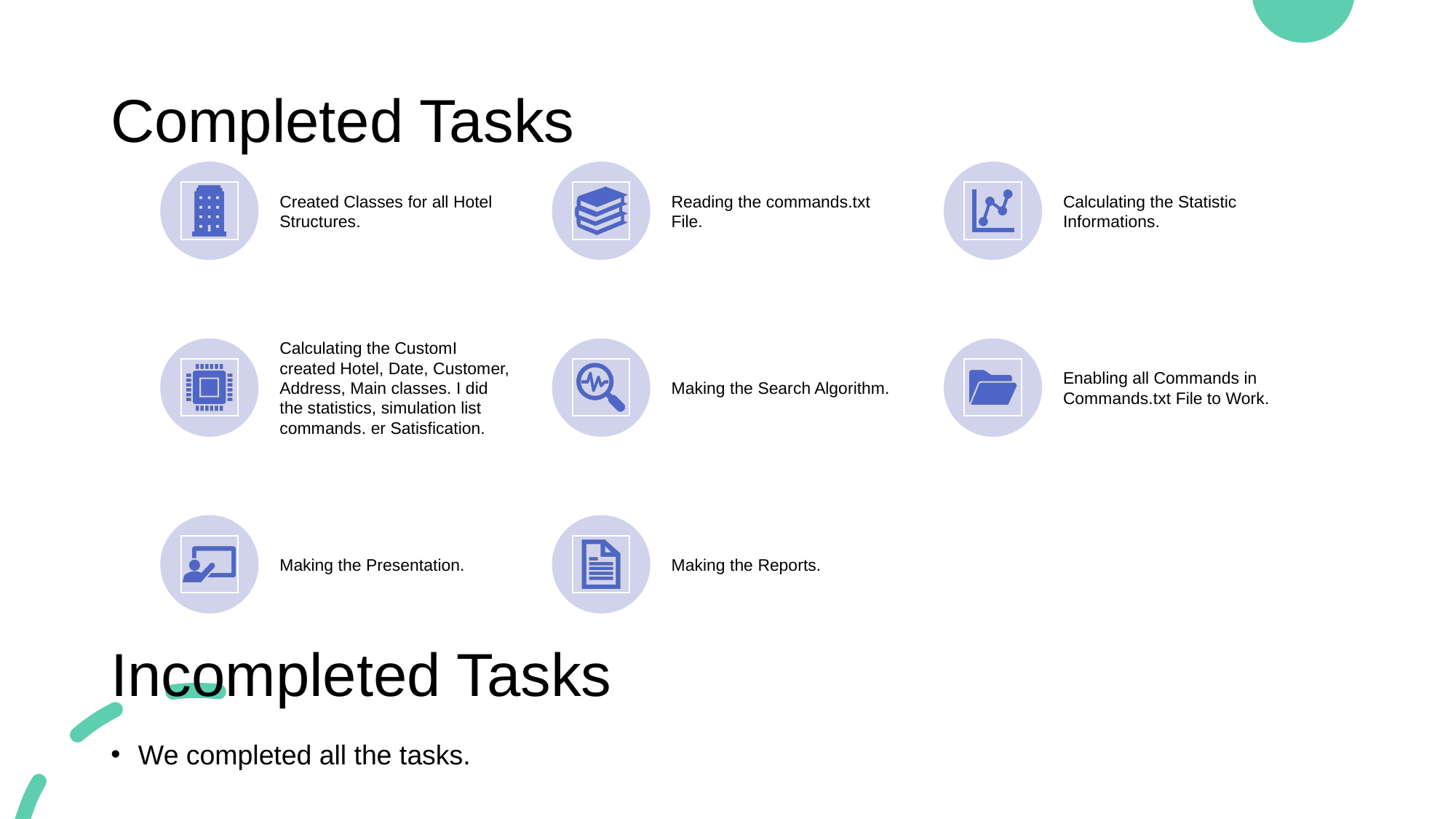

# Completed Tasks
Created Classes for all Hotel Structures.
Reading the commands.txt File.
Calculating the Statistic Informations.
Calculating the CustomI created Hotel, Date, Customer, Address, Main classes. I did the statistics, simulation list commands. er Satisfication.
Making the Search Algorithm.
Enabling all Commands in Commands.txt File to Work.
Making the Presentation.
Making the Reports.
Incompleted Tasks
We completed all the tasks.